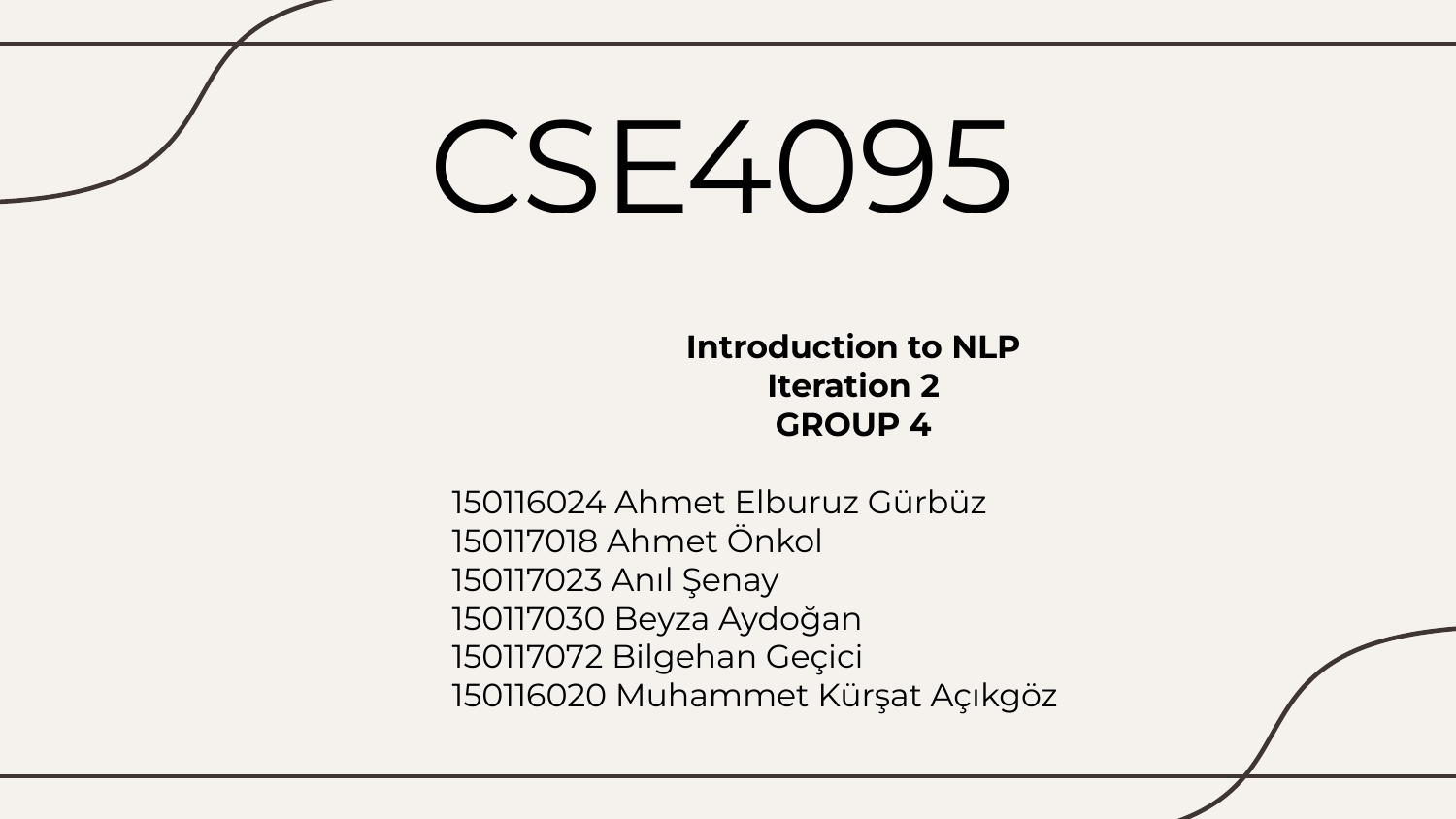

# CSE4095
Introduction to NLP
Iteration 2
GROUP 4

150116024 Ahmet Elburuz Gürbüz
150117018 Ahmet Önkol
150117023 Anıl Şenay
150117030 Beyza Aydoğan
150117072 Bilgehan Geçici
150116020 Muhammet Kürşat Açıkgöz